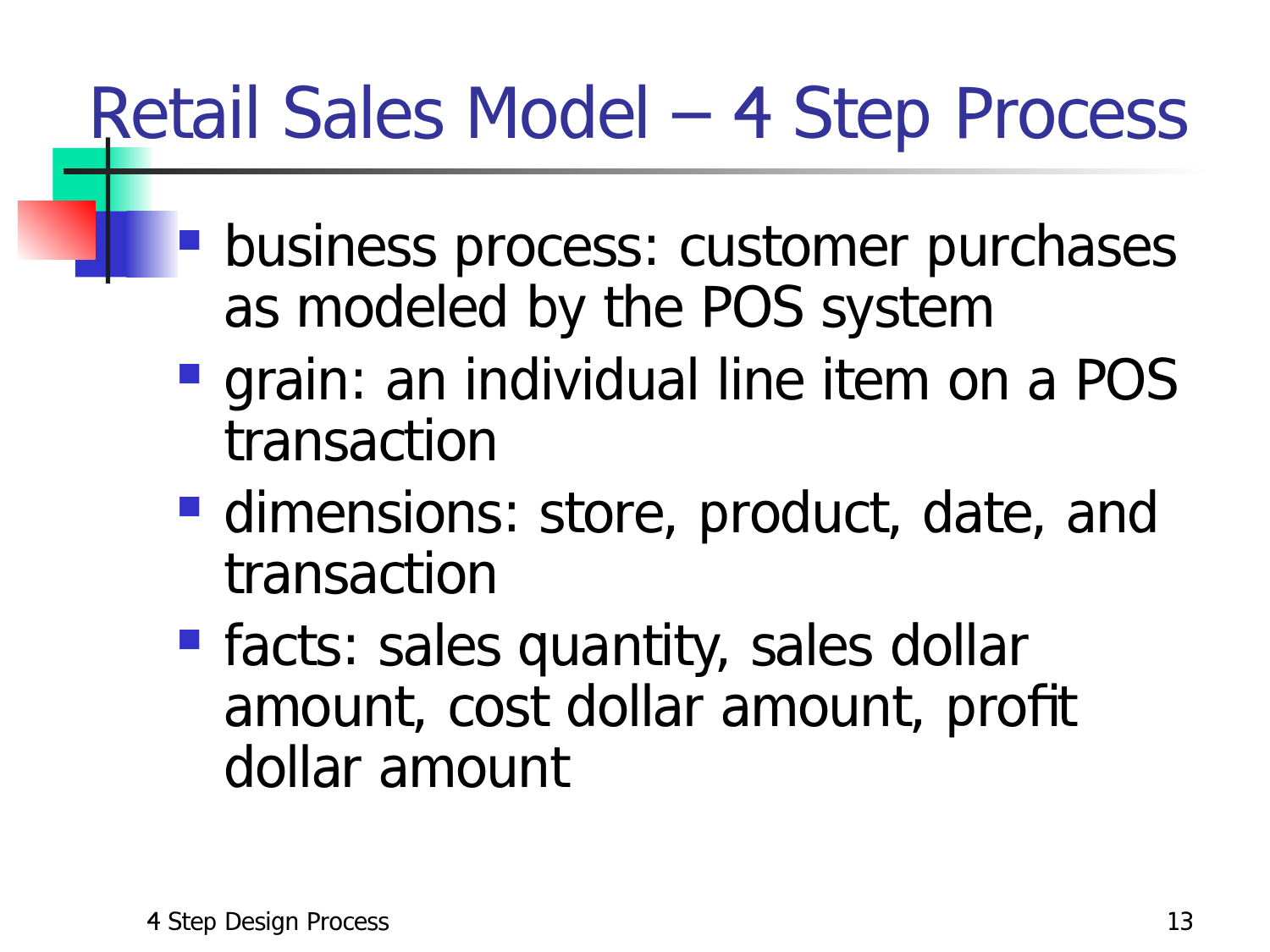

# Retail Sales Model – 4 Step Process
business process: customer purchases as modeled by the POS system
grain: an individual line item on a POS transaction
dimensions: store, product, date, and transaction
facts: sales quantity, sales dollar amount, cost dollar amount, profit dollar amount
4 Step Design Process
13